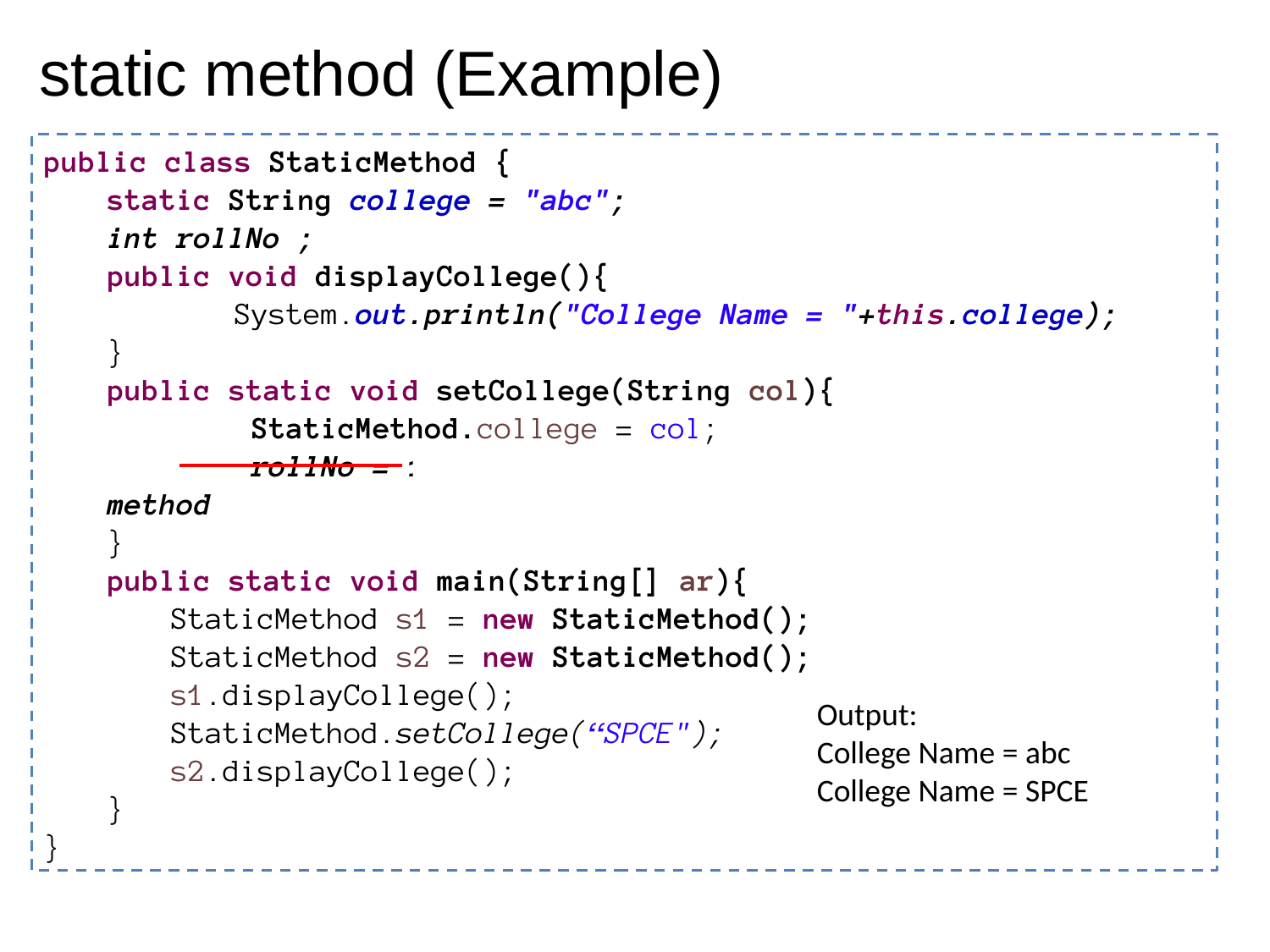

# static method (Example)
public class StaticMethod {
static String college = "abc";
int rollNo ;
public void displayCollege(){
	System.out.println("College Name = "+this.college);
}
public static void setCollege(String col){
	 StaticMethod.college = col;
	 rollNo = 10; // we can not use non static in static method
}
public static void main(String[] ar){
StaticMethod s1 = new StaticMethod();
StaticMethod s2 = new StaticMethod();
s1.displayCollege();
StaticMethod.setCollege(“SPCE");
s2.displayCollege();
}
}

Output:
College Name = abc
College Name = SPCE